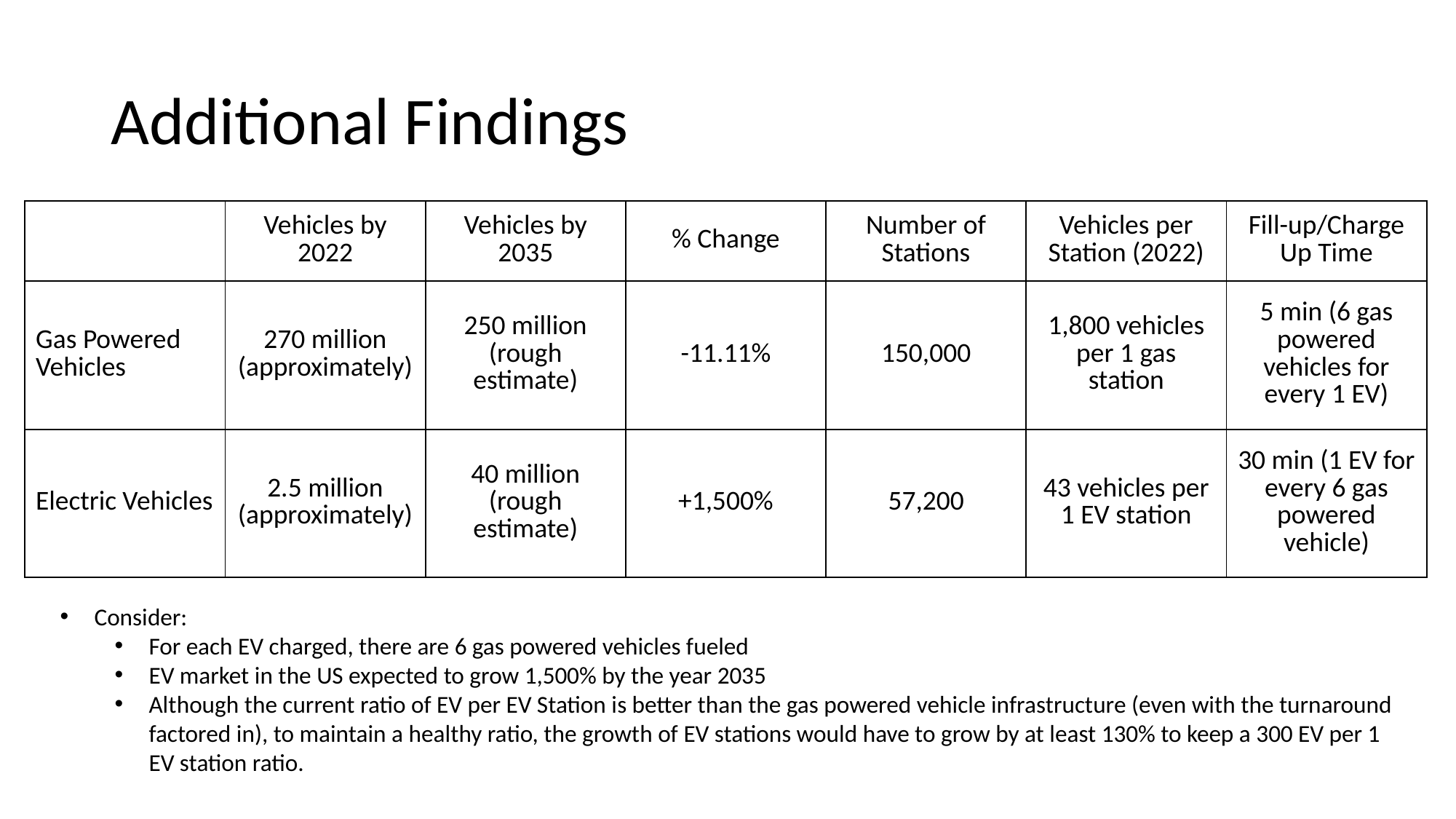

# Additional Findings
|  | Vehicles by 2022 | Vehicles by 2035 | % Change | Number of Stations | Vehicles per Station (2022) | Fill-up/Charge Up Time |
| --- | --- | --- | --- | --- | --- | --- |
| Gas Powered Vehicles | 270 million (approximately) | 250 million (rough estimate) | -11.11% | 150,000 | 1,800 vehicles per 1 gas station | 5 min (6 gas powered vehicles for every 1 EV) |
| Electric Vehicles | 2.5 million (approximately) | 40 million (rough estimate) | +1,500% | 57,200 | 43 vehicles per 1 EV station | 30 min (1 EV for every 6 gas powered vehicle) |
Consider:
For each EV charged, there are 6 gas powered vehicles fueled
EV market in the US expected to grow 1,500% by the year 2035
Although the current ratio of EV per EV Station is better than the gas powered vehicle infrastructure (even with the turnaround factored in), to maintain a healthy ratio, the growth of EV stations would have to grow by at least 130% to keep a 300 EV per 1 EV station ratio.